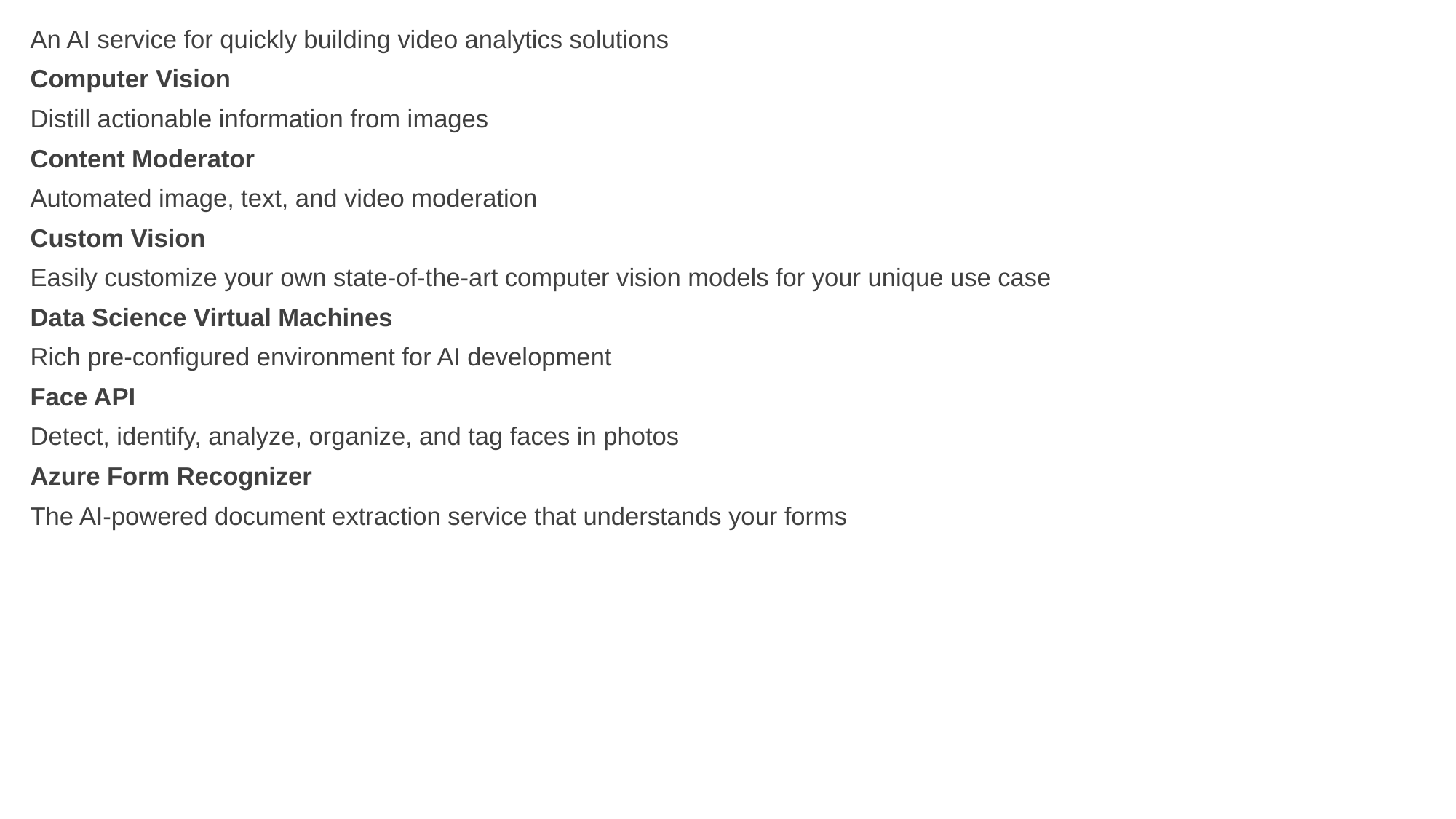

An AI service for quickly building video analytics solutions
Computer Vision
Distill actionable information from images
Content Moderator
Automated image, text, and video moderation
Custom Vision
Easily customize your own state-of-the-art computer vision models for your unique use case
Data Science Virtual Machines
Rich pre-configured environment for AI development
Face API
Detect, identify, analyze, organize, and tag faces in photos
Azure Form Recognizer
The AI-powered document extraction service that understands your forms